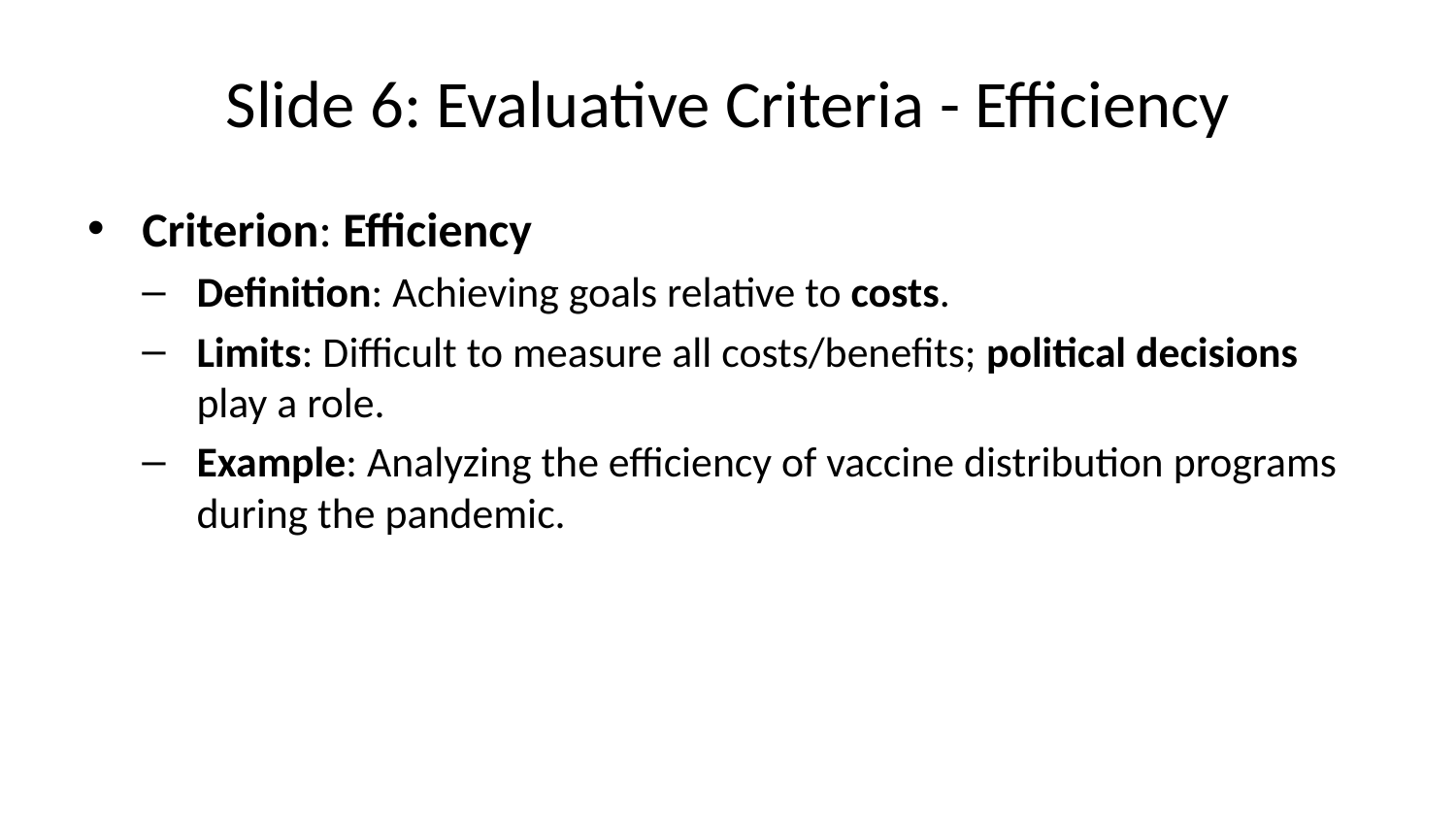

# Slide 6: Evaluative Criteria - Efficiency
Criterion: Efficiency
Definition: Achieving goals relative to costs.
Limits: Difficult to measure all costs/benefits; political decisions play a role.
Example: Analyzing the efficiency of vaccine distribution programs during the pandemic.